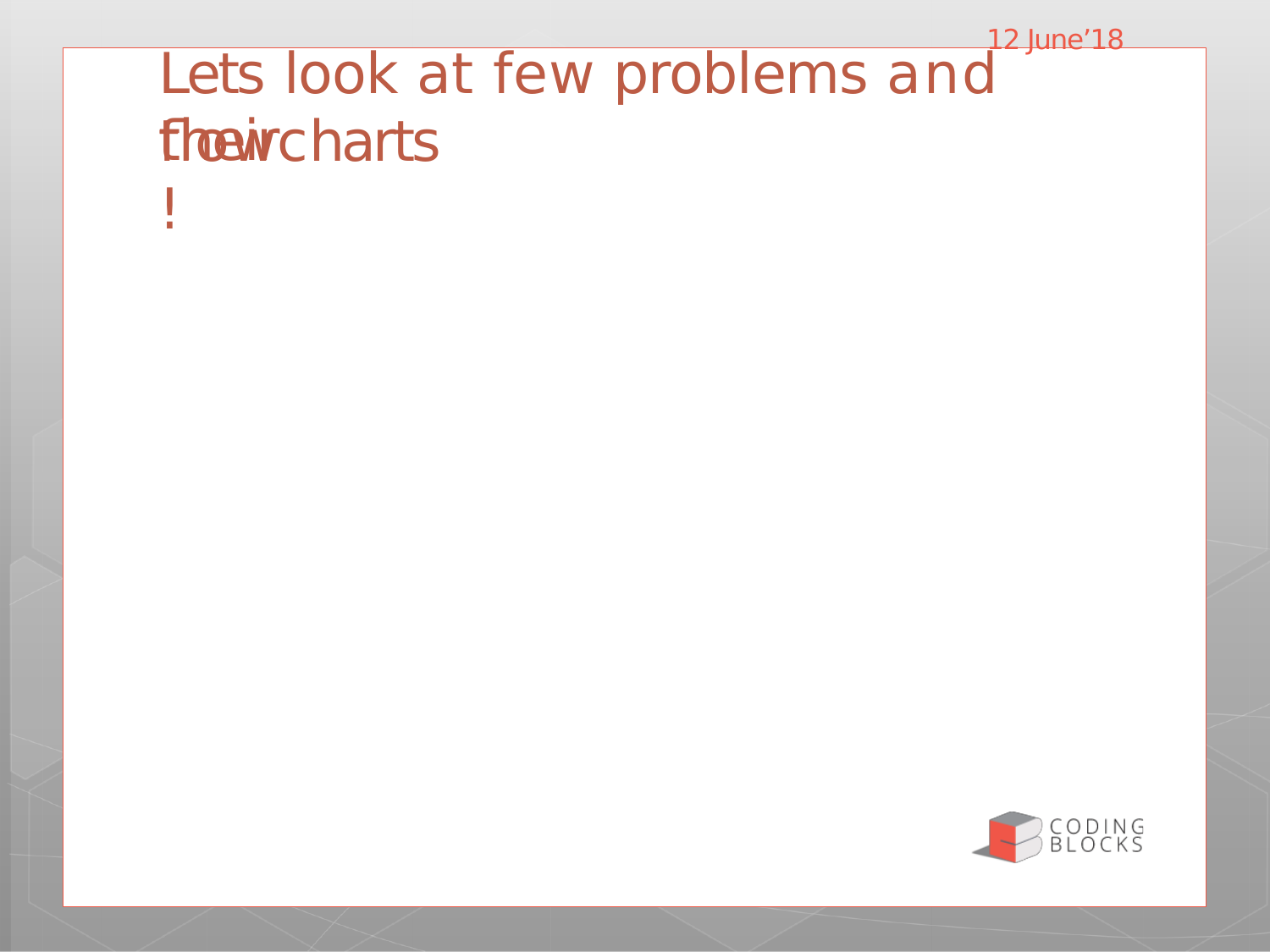

12 June’18
# Lets look at few problems and their
flowcharts!